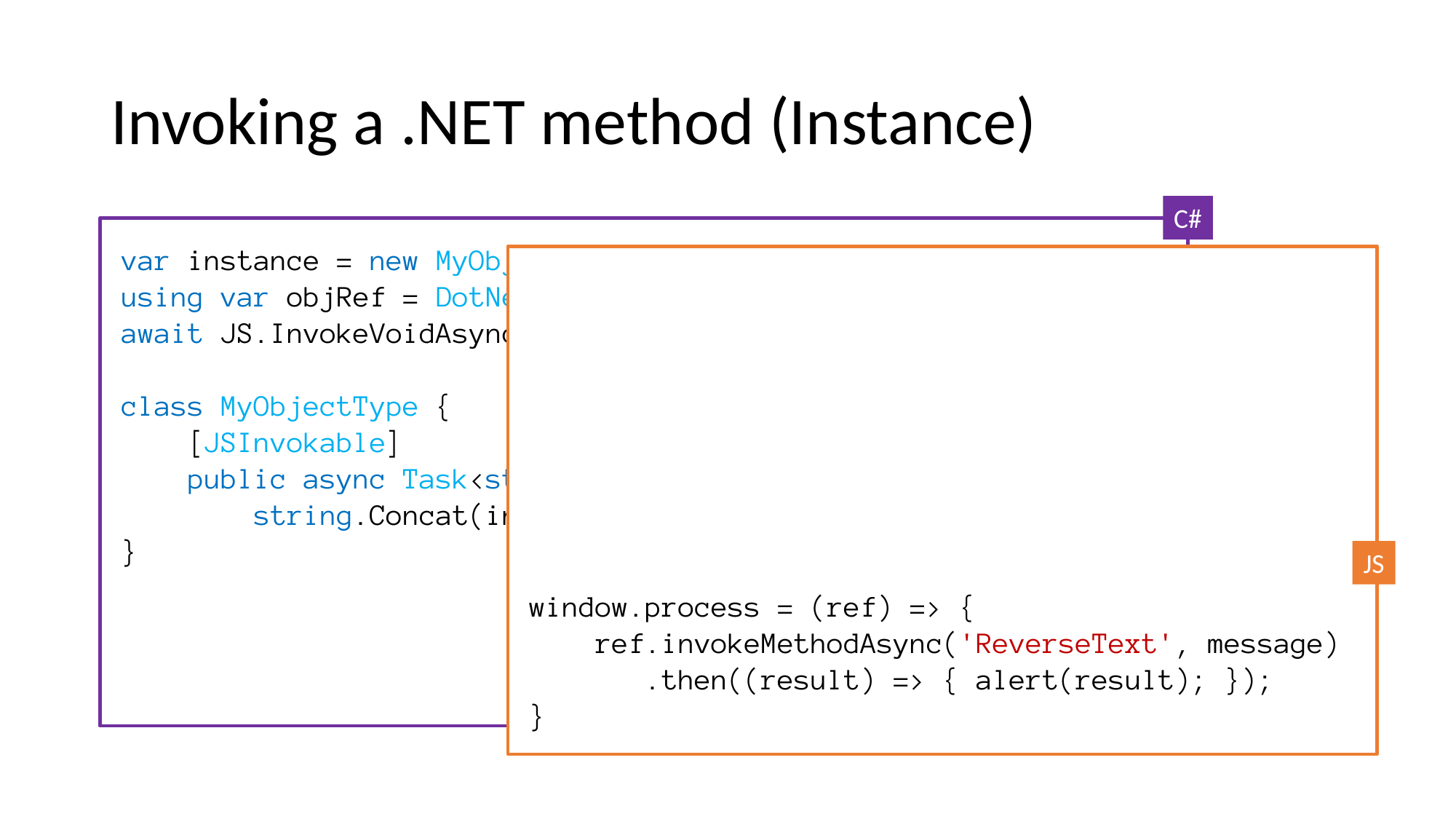

# Invoking a .NET method (Instance)
C#
var instance = new MyObject();
using var objRef = DotNetObjectReference.Create(instance);
await JS.InvokeVoidAsync("process", objRef);

class MyObjectType {
    [JSInvokable]
    public async Task<string> ReverseText(string message) =>
        string.Concat(input.Reverse())
}
JS
window.process = (ref) => {
    ref.invokeMethodAsync('ReverseText', message)
       .then((result) => { alert(result); });
}